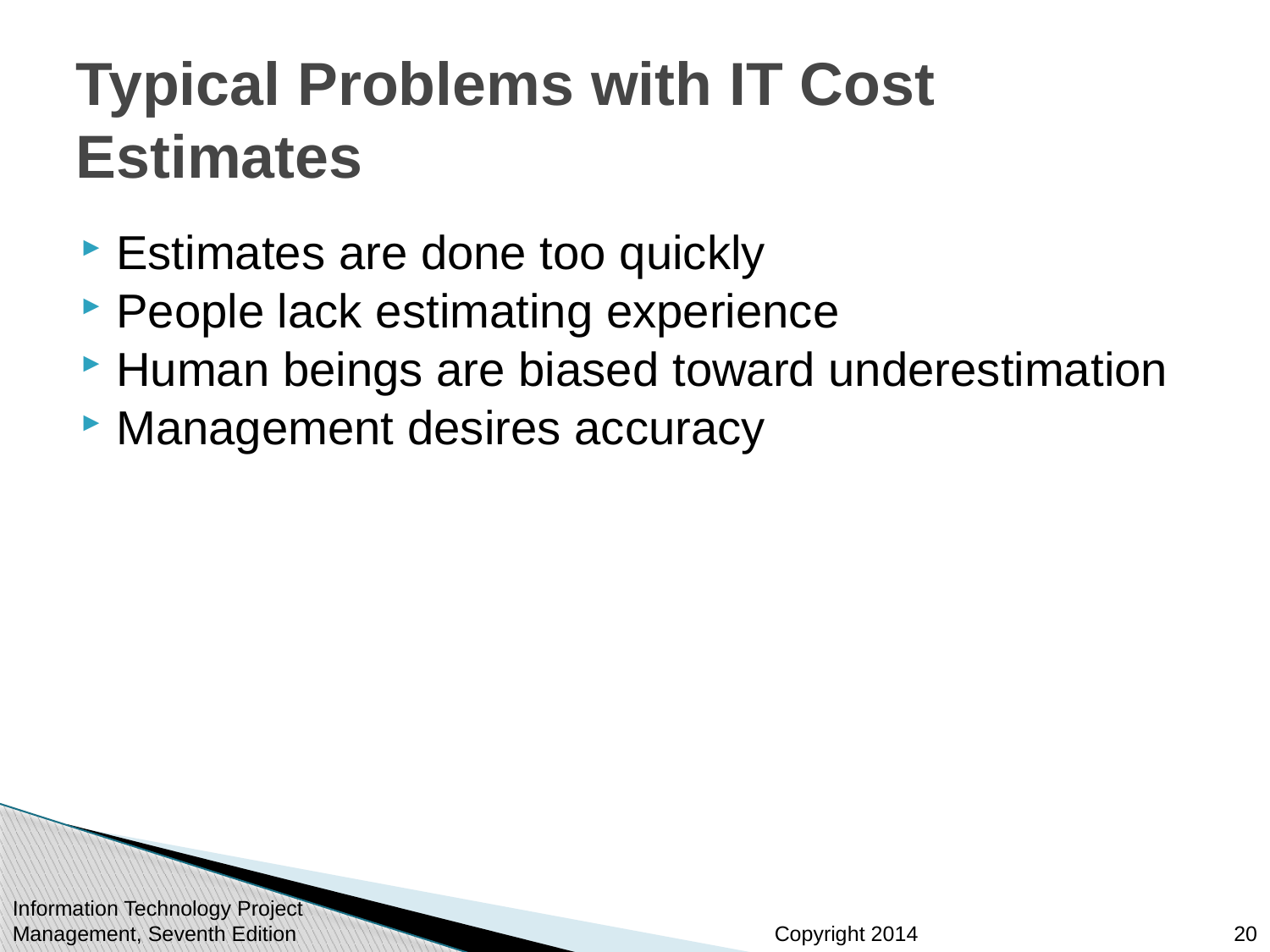

# Typical Problems with IT Cost Estimates
Estimates are done too quickly
People lack estimating experience
Human beings are biased toward underestimation
Management desires accuracy
Information Technology Project Management, Seventh Edition
20